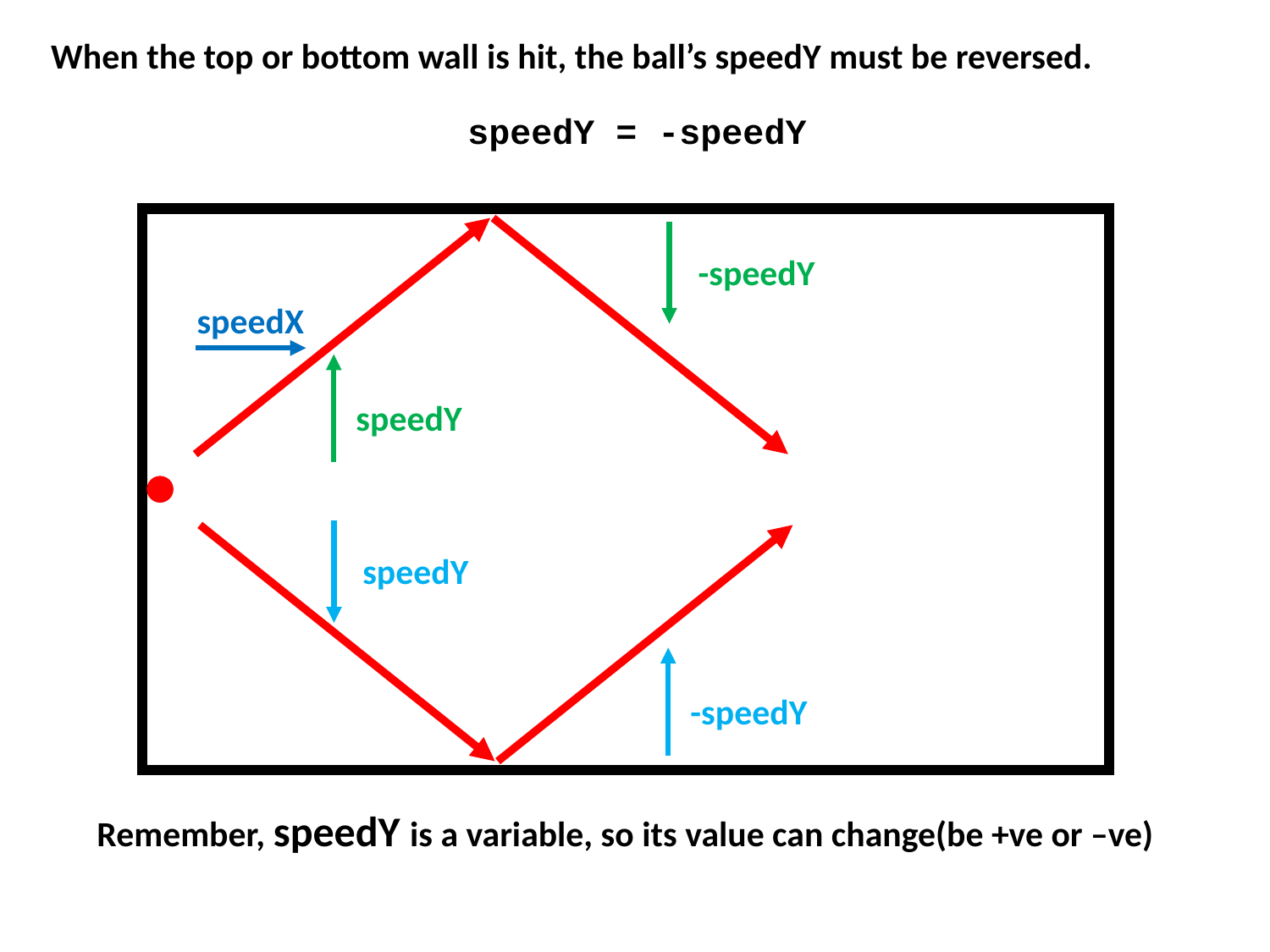

When the top or bottom wall is hit, the ball’s speedY must be reversed.
speedY = -speedY

-speedY
speedX
speedY

speedY
-speedY
Remember, speedY is a variable, so its value can change(be +ve or –ve)